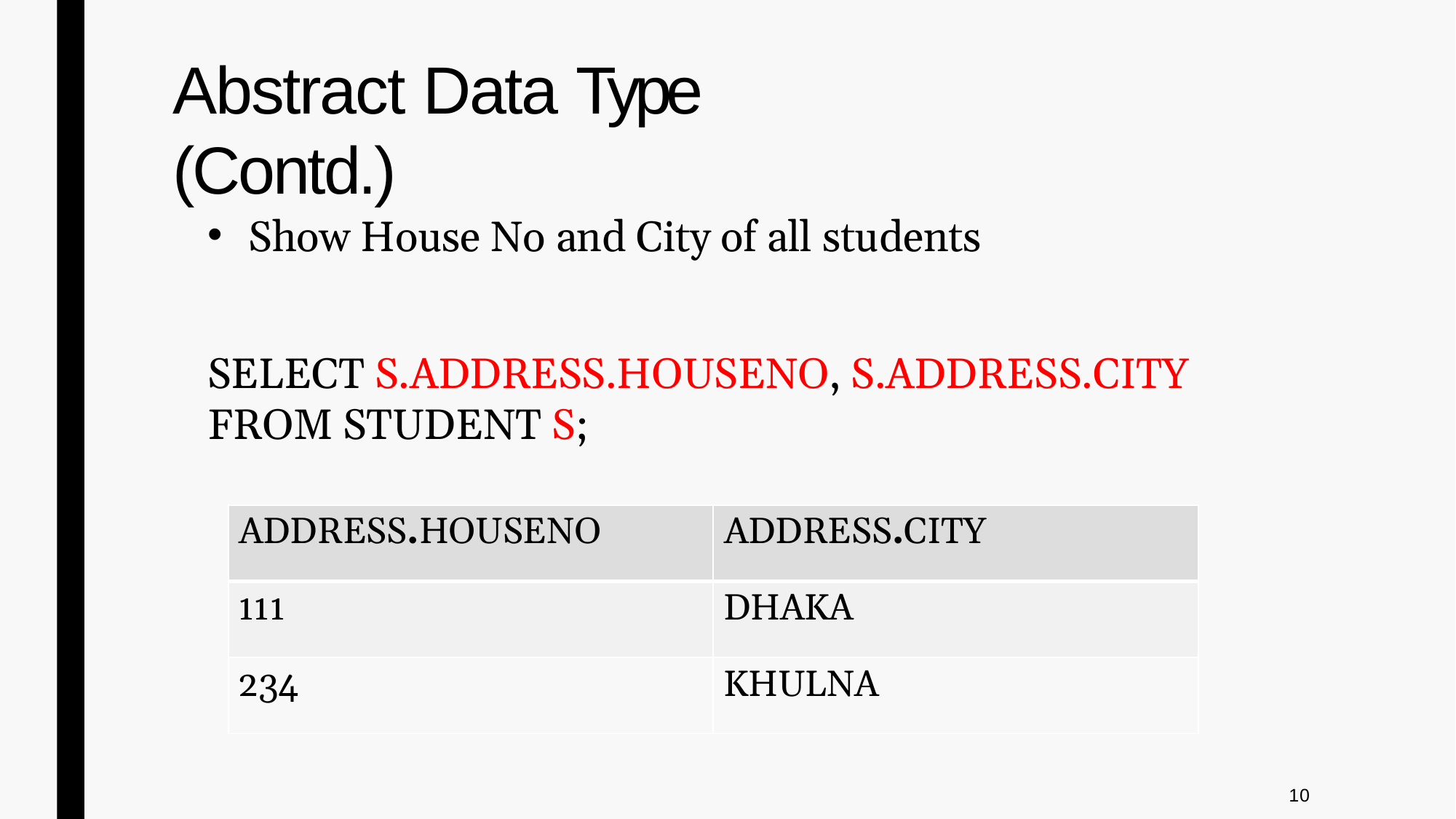

# Abstract Data Type (Contd.)
Show House No and City of all students

SELECT S.ADDRESS.HOUSENO, S.ADDRESS.CITY FROM STUDENT S;

| ADDRESS.HOUSENO | ADDRESS.CITY |
| --- | --- |
| 111 | DHAKA |
| 234 | KHULNA |
10